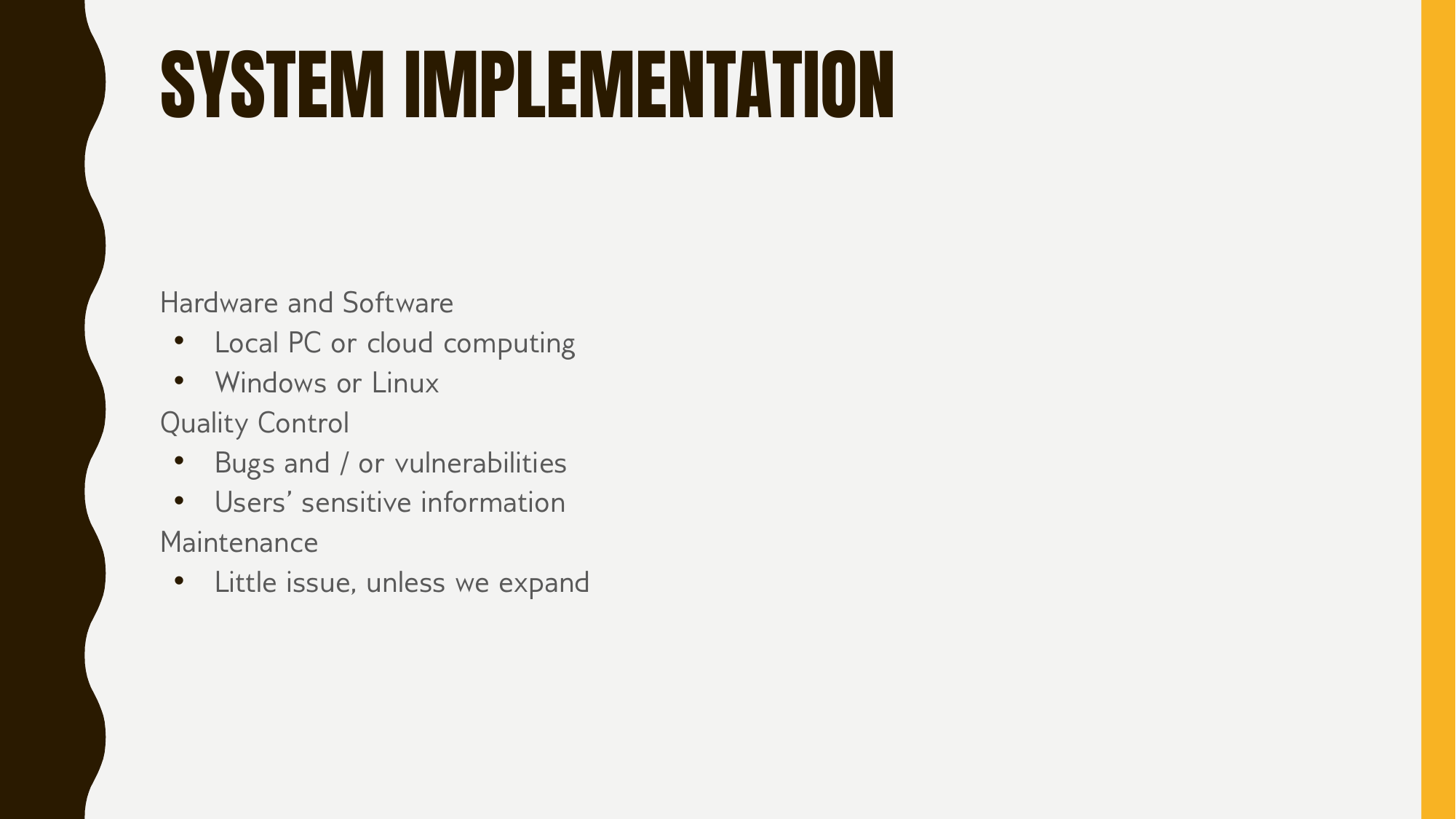

# SYSTEM IMPLEMENTATION
Hardware and Software
Local PC or cloud computing
Windows or Linux
Quality Control
Bugs and / or vulnerabilities
Users’ sensitive information
Maintenance
Little issue, unless we expand